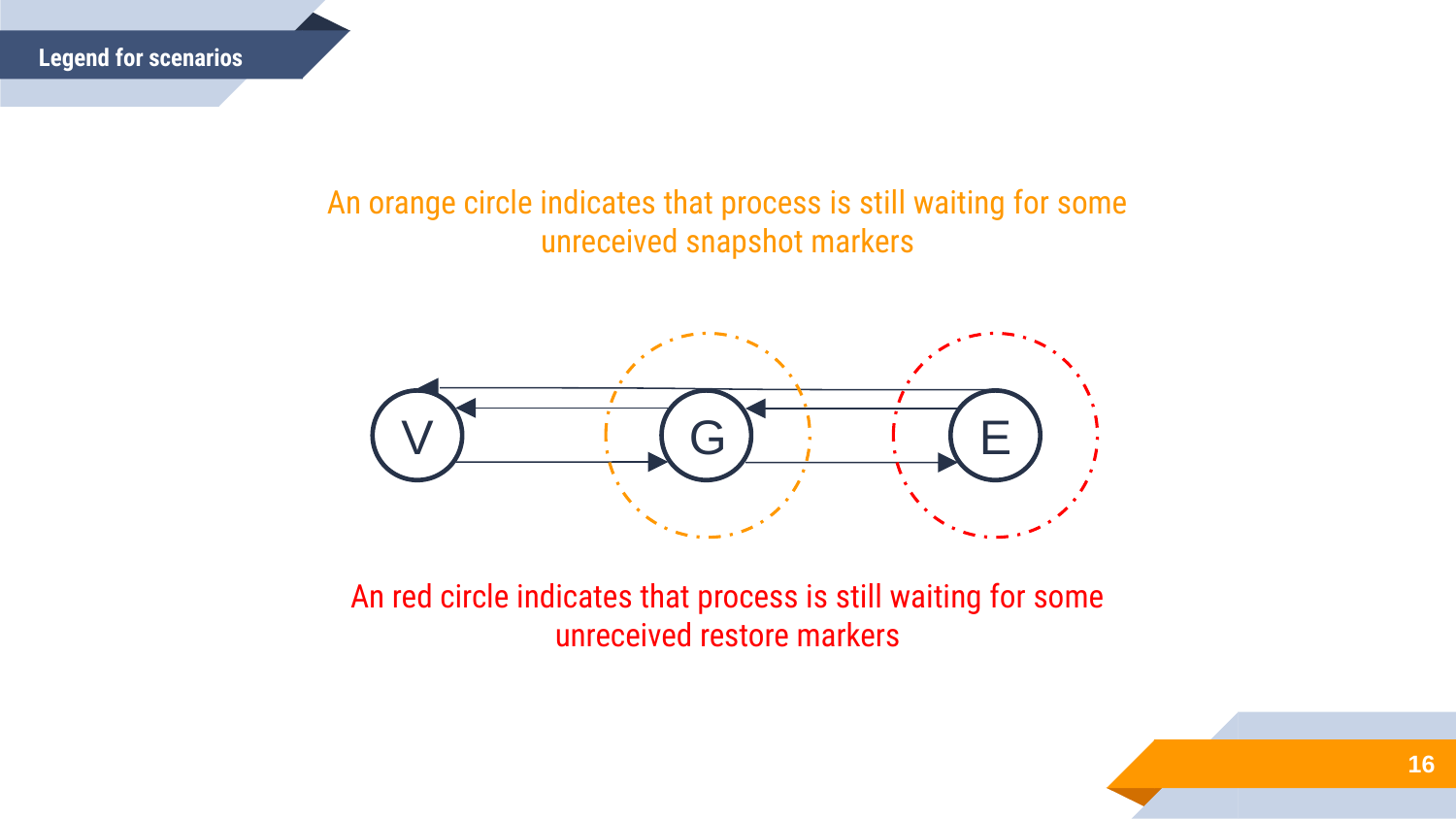

Legend for scenarios
An orange circle indicates that process is still waiting for some unreceived snapshot markers

V
G
E
An red circle indicates that process is still waiting for some unreceived restore markers
16